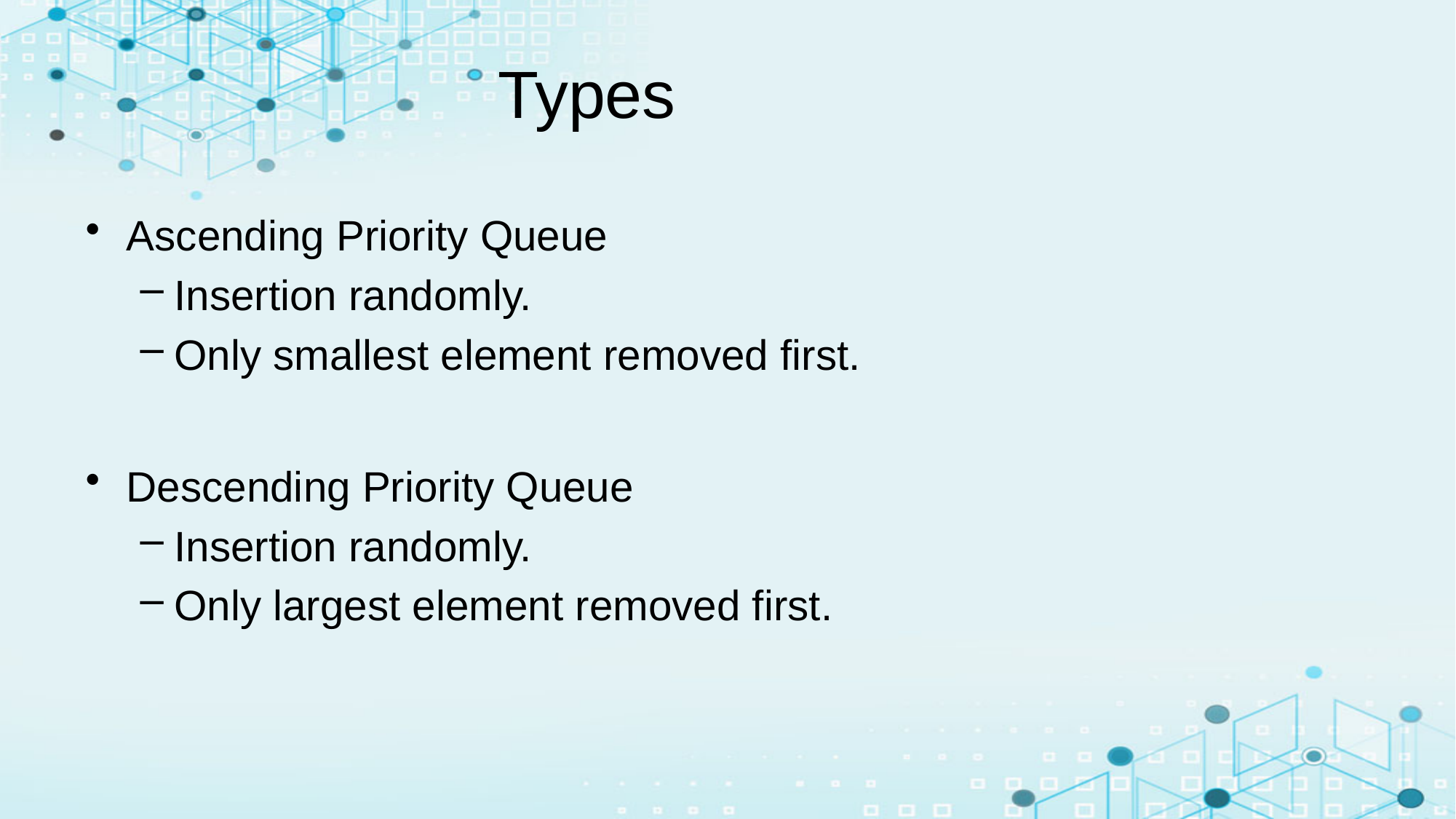

# Types
Ascending Priority Queue
Insertion randomly.
Only smallest element removed first.

Descending Priority Queue
Insertion randomly.
Only largest element removed first.